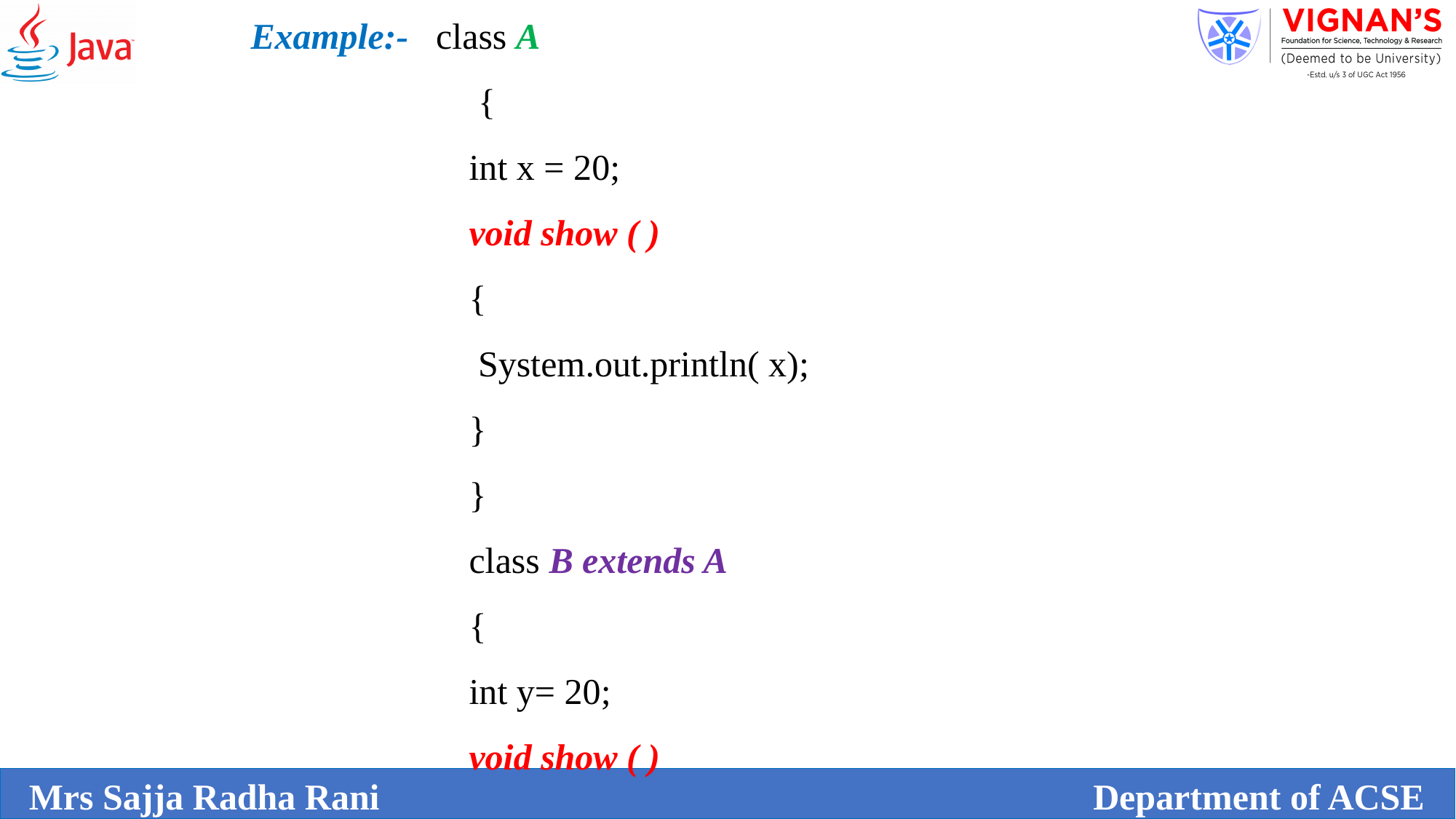

Example:-   class A
		 {
		int x = 20;
		void show ( )
		{
		 System.out.println( x);
		}
		}
		class B extends A
		{
		int y= 20;
		void show ( )